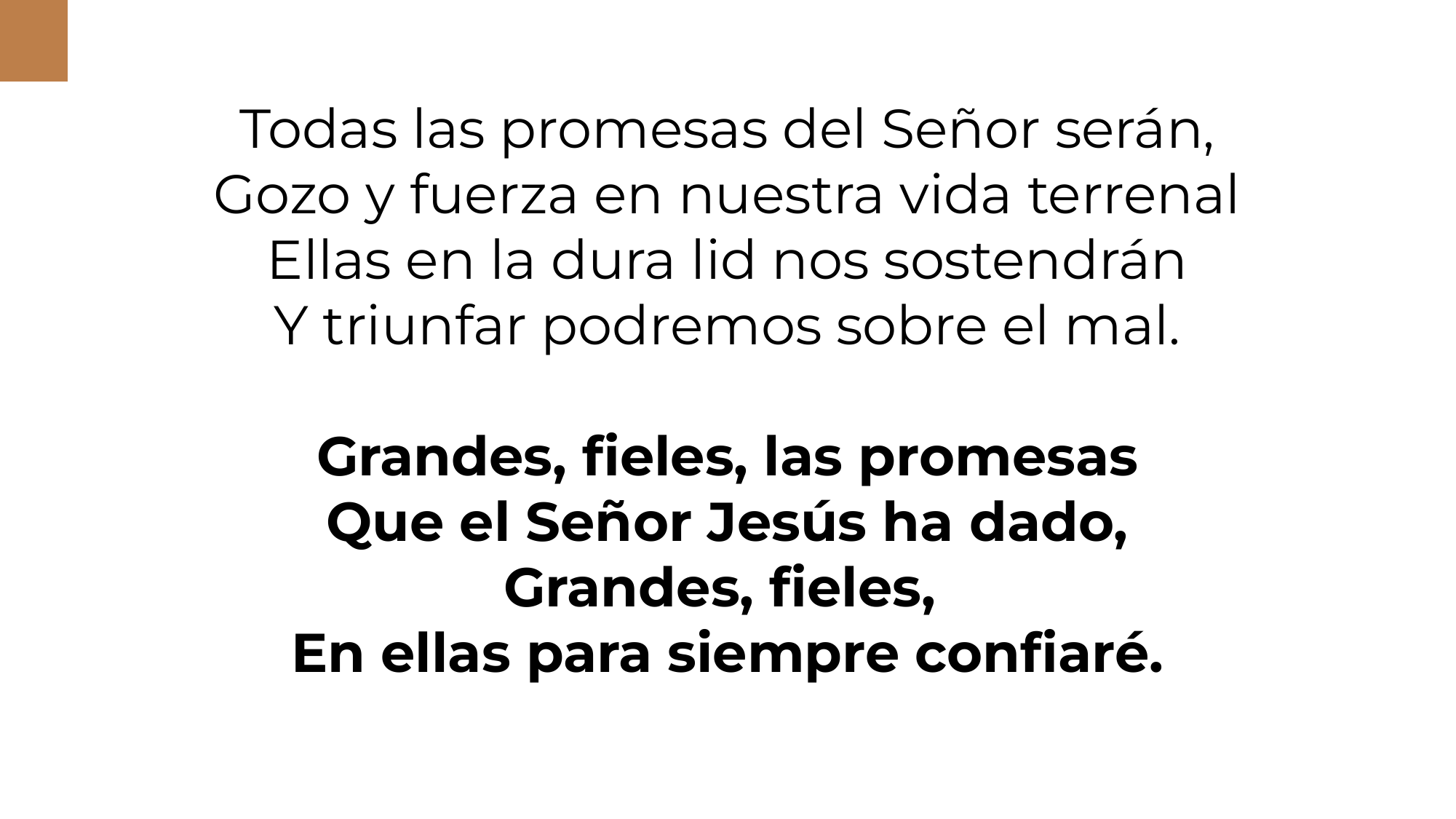

Todas las promesas del Señor serán,
Gozo y fuerza en nuestra vida terrenal
Ellas en la dura lid nos sostendrán
Y triunfar podremos sobre el mal.

Grandes, fieles, las promesas
Que el Señor Jesús ha dado,
Grandes, fieles,
En ellas para siempre confiaré.